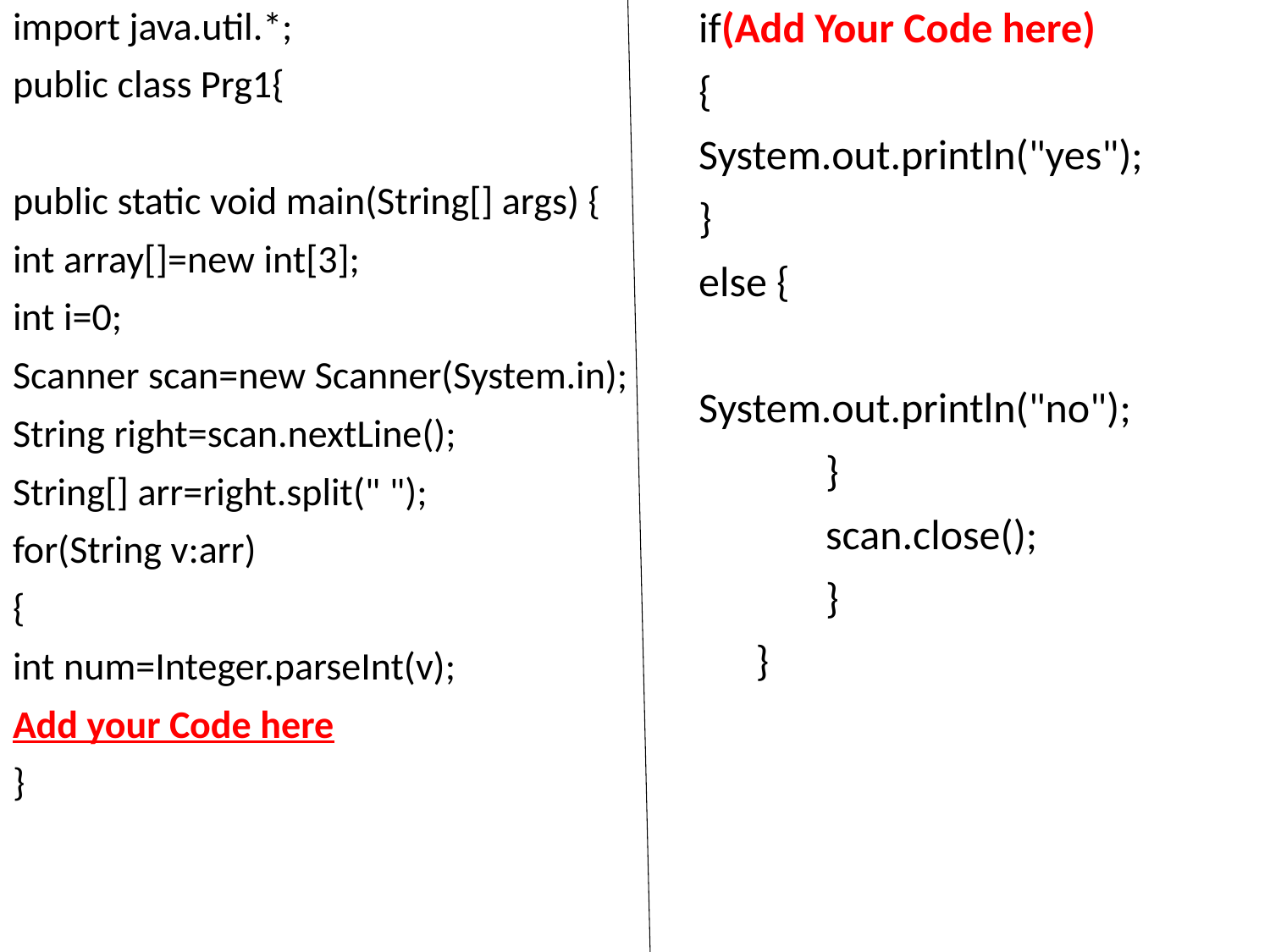

import java.util.*;
public class Prg1{

public static void main(String[] args) {
int array[]=new int[3];
int i=0;
Scanner scan=new Scanner(System.in);
String right=scan.nextLine();
String[] arr=right.split(" ");
for(String v:arr)
{
int num=Integer.parseInt(v);
Add your Code here
}

if(Add Your Code here)
{
System.out.println("yes");
}
else {

System.out.println("no");
	}
	scan.close();
	}
      }